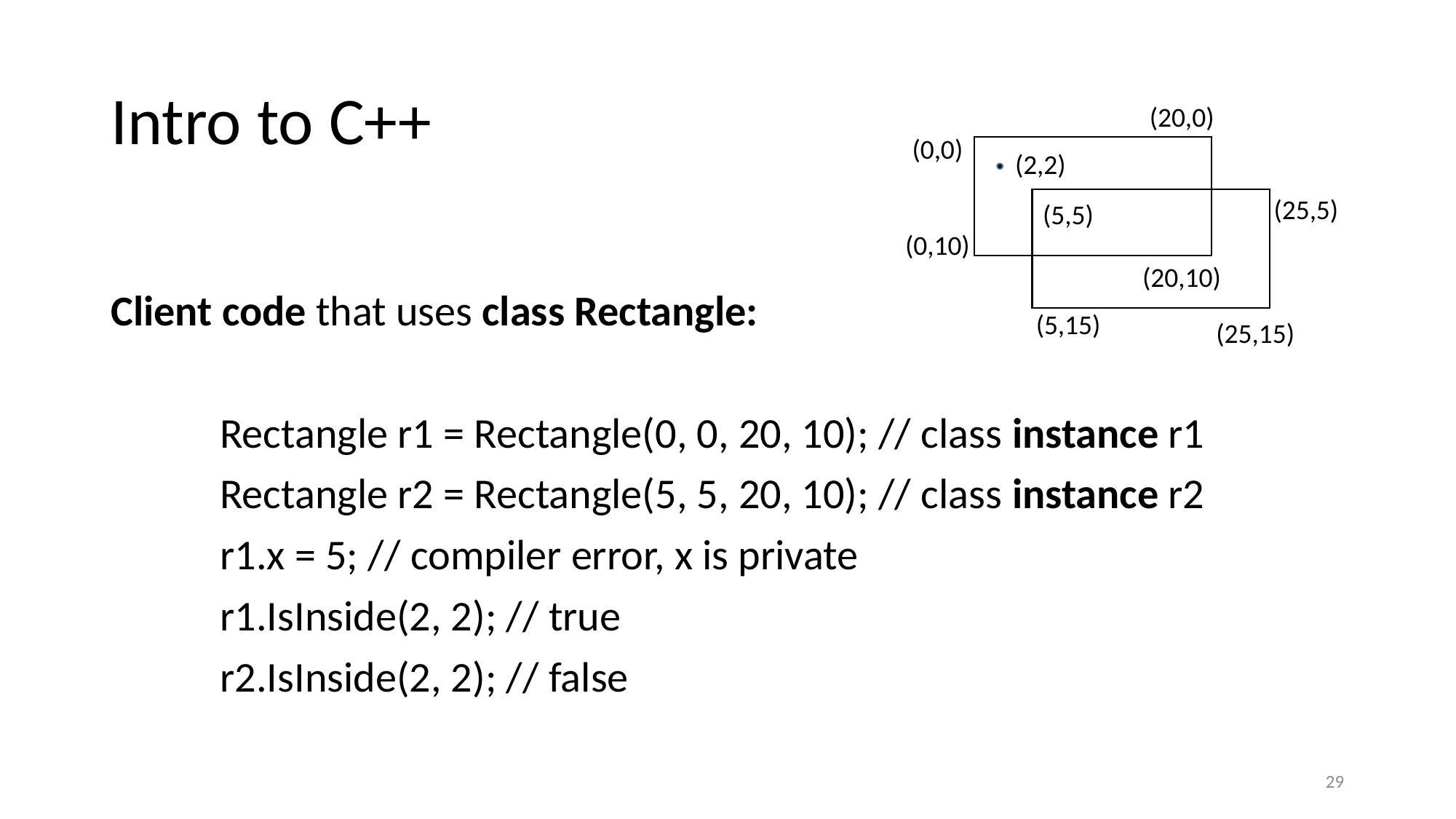

# Intro to C++
(20,0)
(0,0)

(2,2)

(25,5)

(5,5)

Client code that uses class Rectangle:

	Rectangle r1 = Rectangle(0, 0, 20, 10); // class instance r1
	Rectangle r2 = Rectangle(5, 5, 20, 10); // class instance r2
	r1.x = 5; // compiler error, x is private
	r1.IsInside(2, 2); // true
	r2.IsInside(2, 2); // false

(0,10)
(20,10)
(5,15)
(25,15)
29